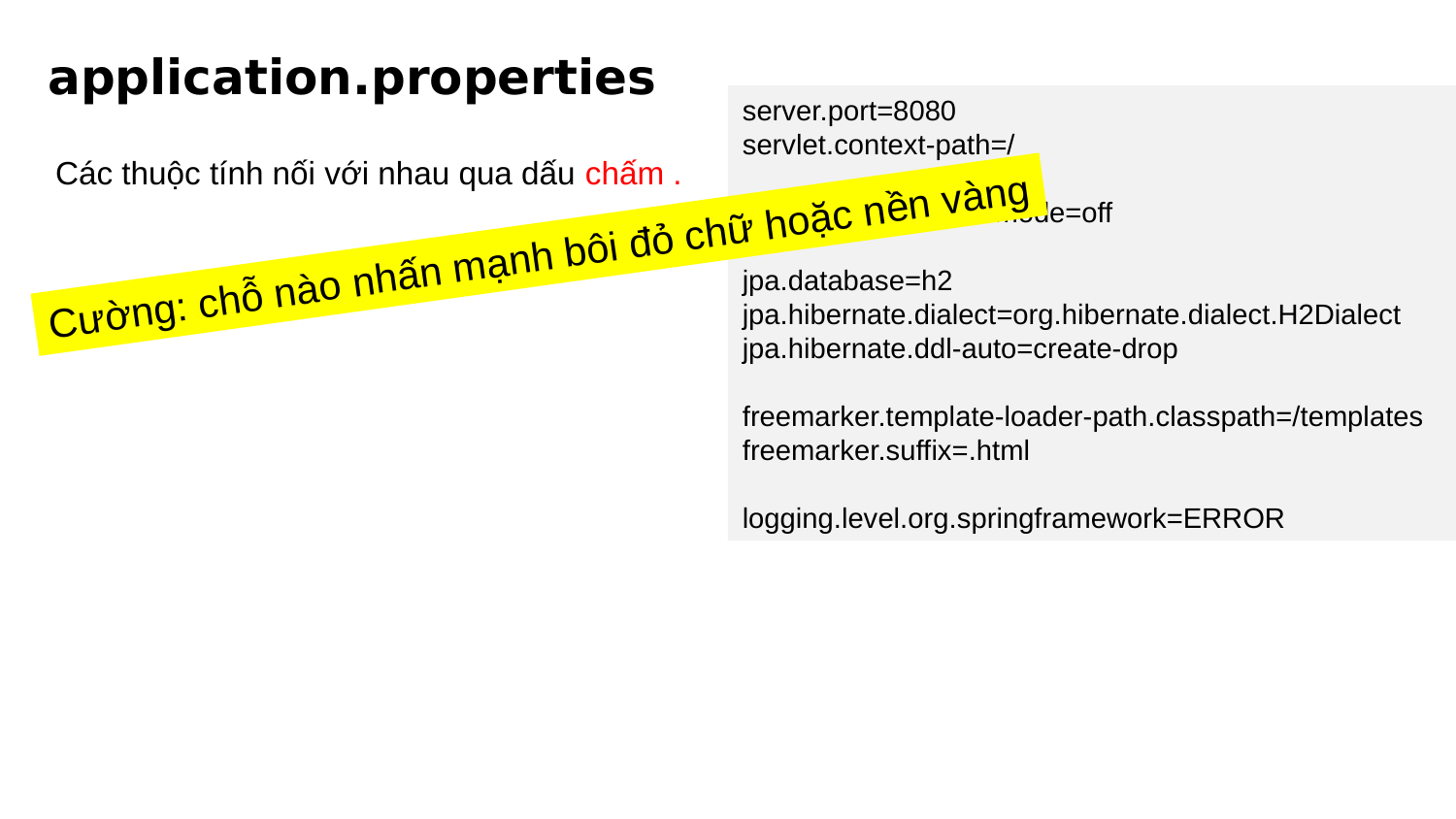

application.properties
server.port=8080
servlet.context-path=/

spring.main.banner-mode=off

jpa.database=h2
jpa.hibernate.dialect=org.hibernate.dialect.H2Dialect
jpa.hibernate.ddl-auto=create-drop

freemarker.template-loader-path.classpath=/templates
freemarker.suffix=.html

logging.level.org.springframework=ERROR
Các thuộc tính nối với nhau qua dấu chấm .
Cường: chỗ nào nhấn mạnh bôi đỏ chữ hoặc nền vàng